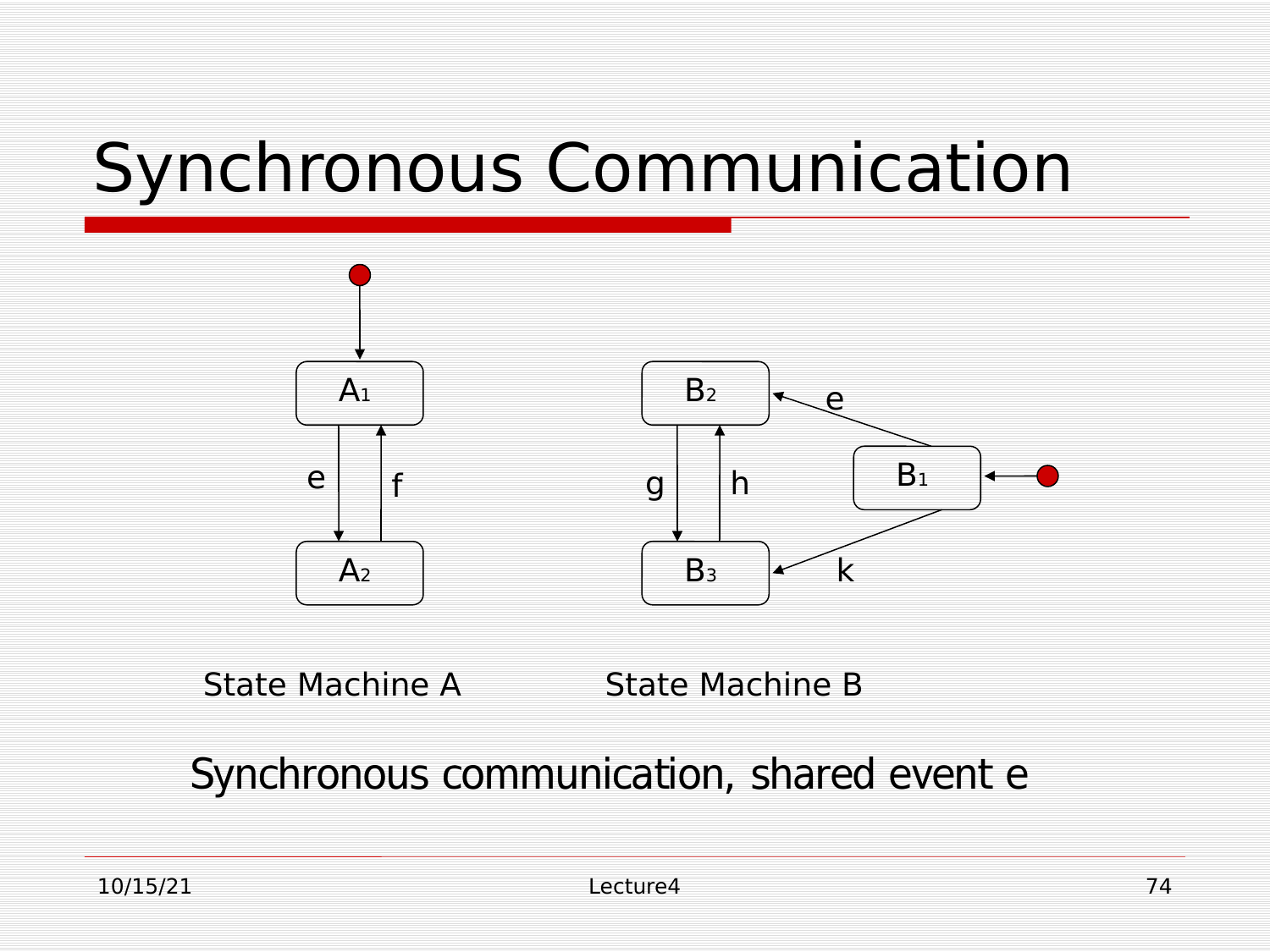

# Synchronous Communication

A1

B2

e

B1

e
g
h
f

A2

B3

k
State Machine A
State Machine B
Synchronous communication, shared event e
10/15/21
Lecture4
74